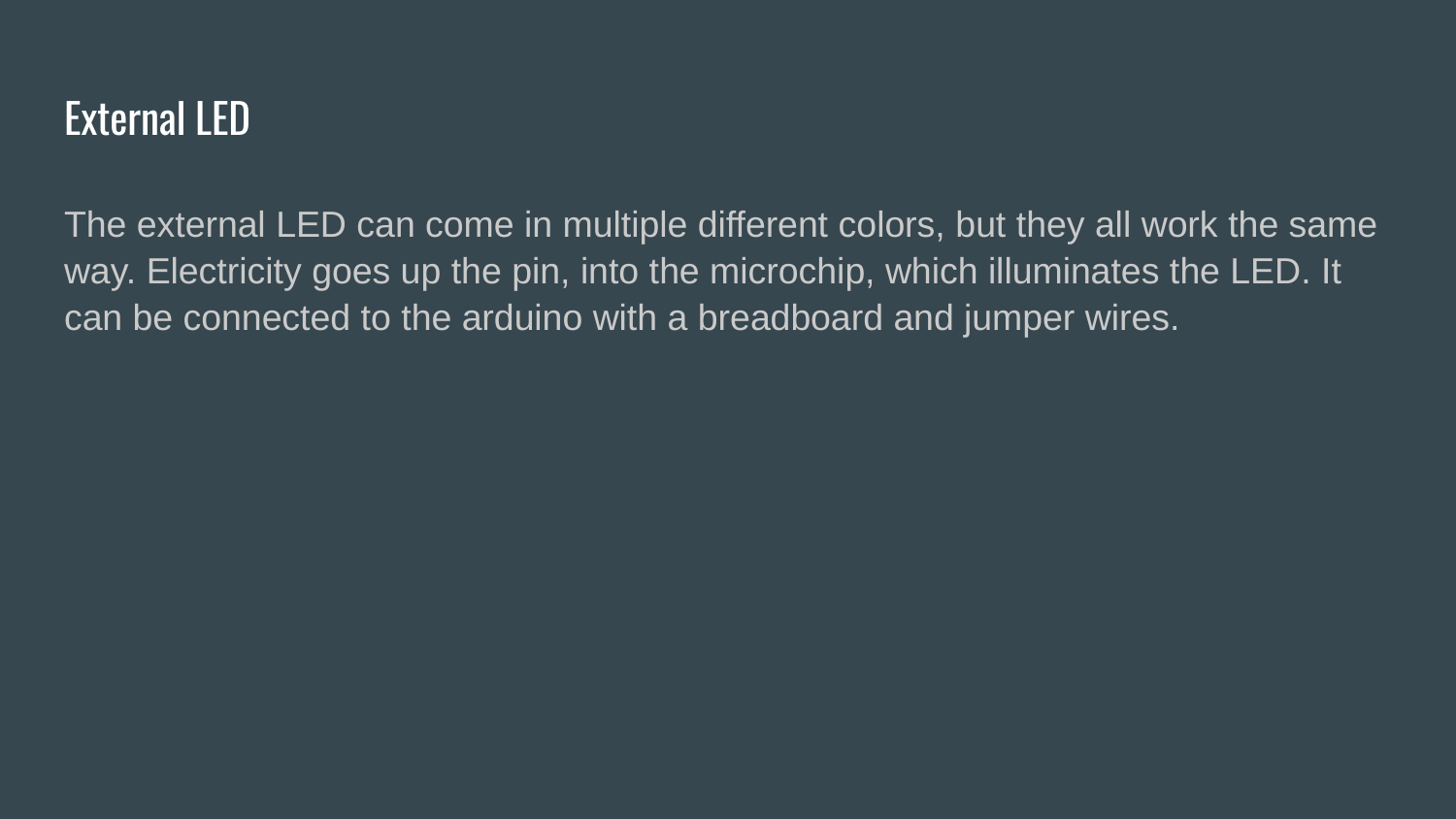

# External LED
The external LED can come in multiple different colors, but they all work the same way. Electricity goes up the pin, into the microchip, which illuminates the LED. It can be connected to the arduino with a breadboard and jumper wires.